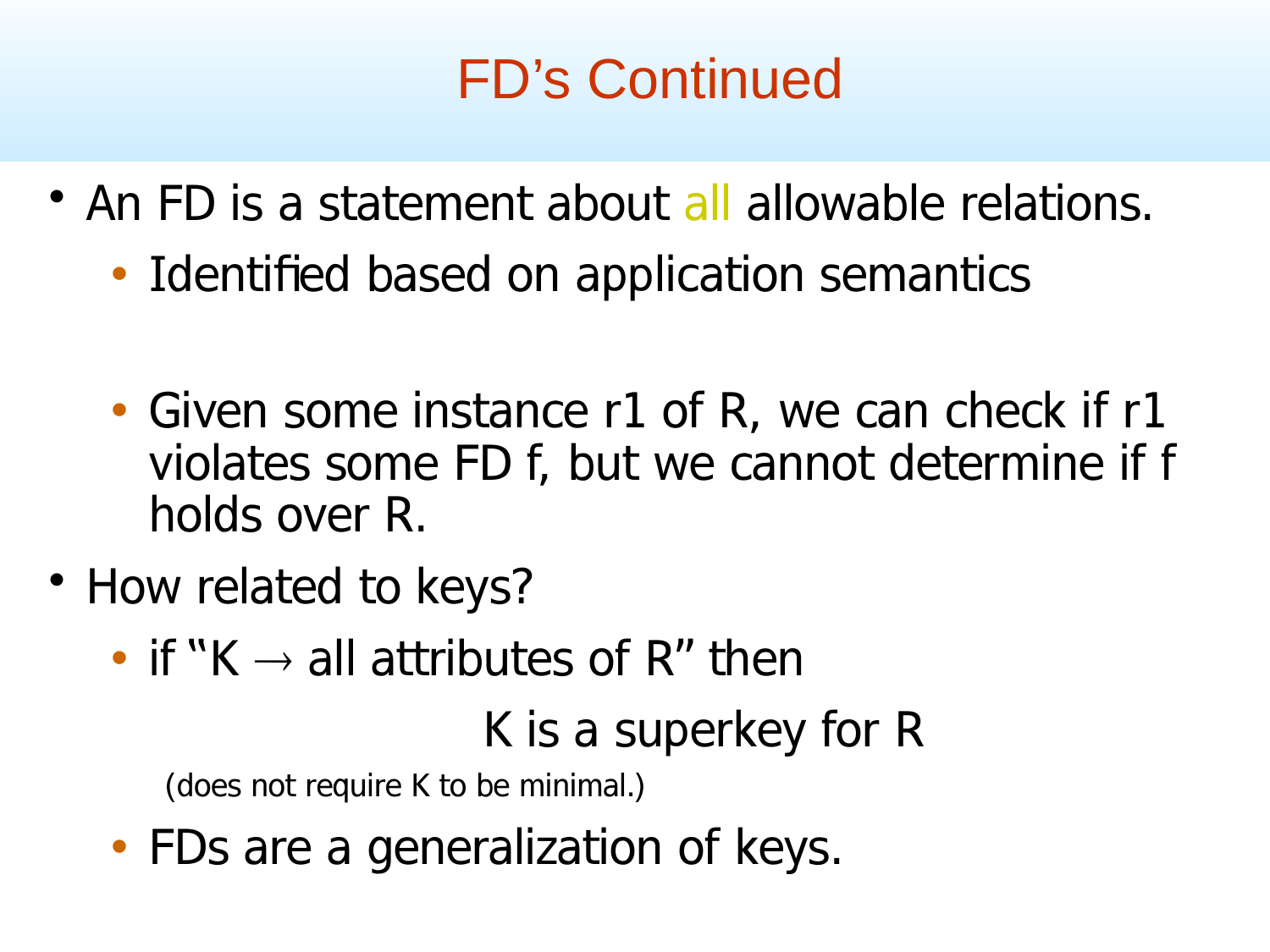

# FD’s Continued
An FD is a statement about all allowable relations.
Identified based on application semantics

Given some instance r1 of R, we can check if r1 violates some FD f, but we cannot determine if f  holds over R.
How related to keys?
if “K → all attributes of R” then
			 K is a superkey for R
(does not require K to be minimal.)
FDs are a generalization of keys.
6